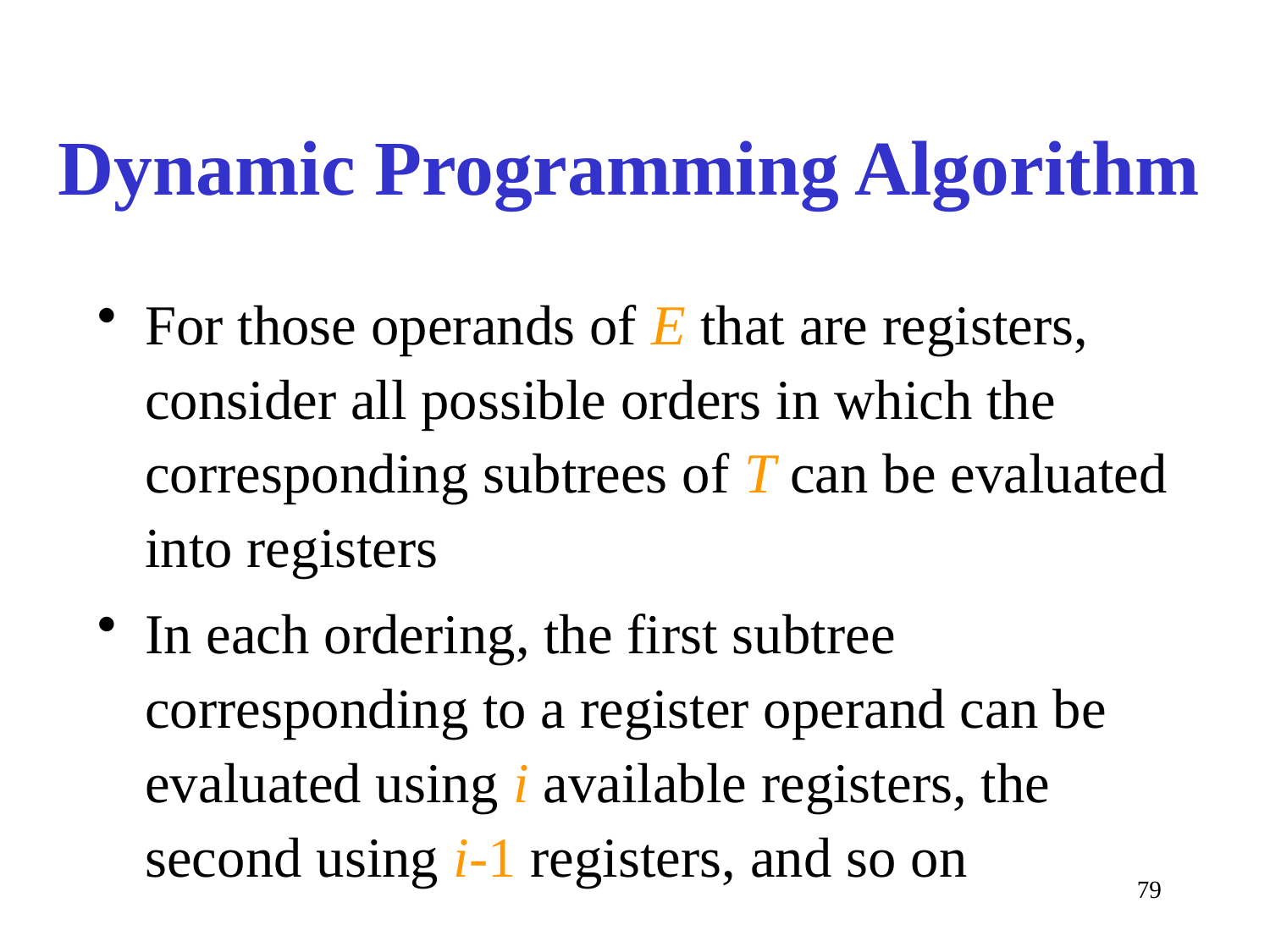

# Dynamic Programming Algorithm
For those operands of E that are registers, consider all possible orders in which the corresponding subtrees of T can be evaluated into registers
In each ordering, the first subtree corresponding to a register operand can be evaluated using i available registers, the second using i-1 registers, and so on
79